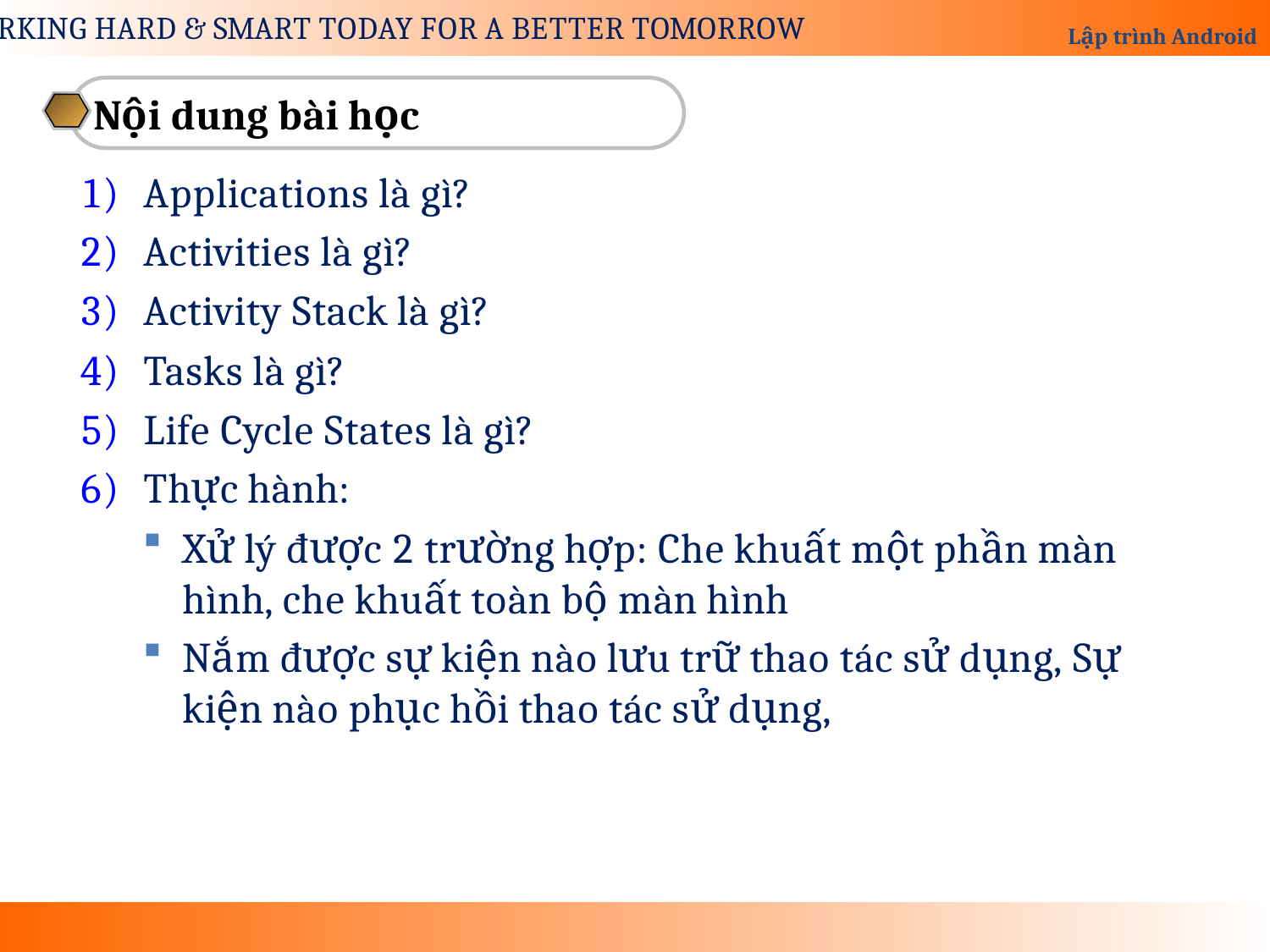

Nội dung bài học

Applications là gì?
Activities là gì?
Activity Stack là gì?
Tasks là gì?
Life Cycle States là gì?
Thực hành:
Xử lý được 2 trường hợp: Che khuất một phần màn hình, che khuất toàn bộ màn hình
Nắm được sự kiện nào lưu trữ thao tác sử dụng, Sự kiện nào phục hồi thao tác sử dụng,